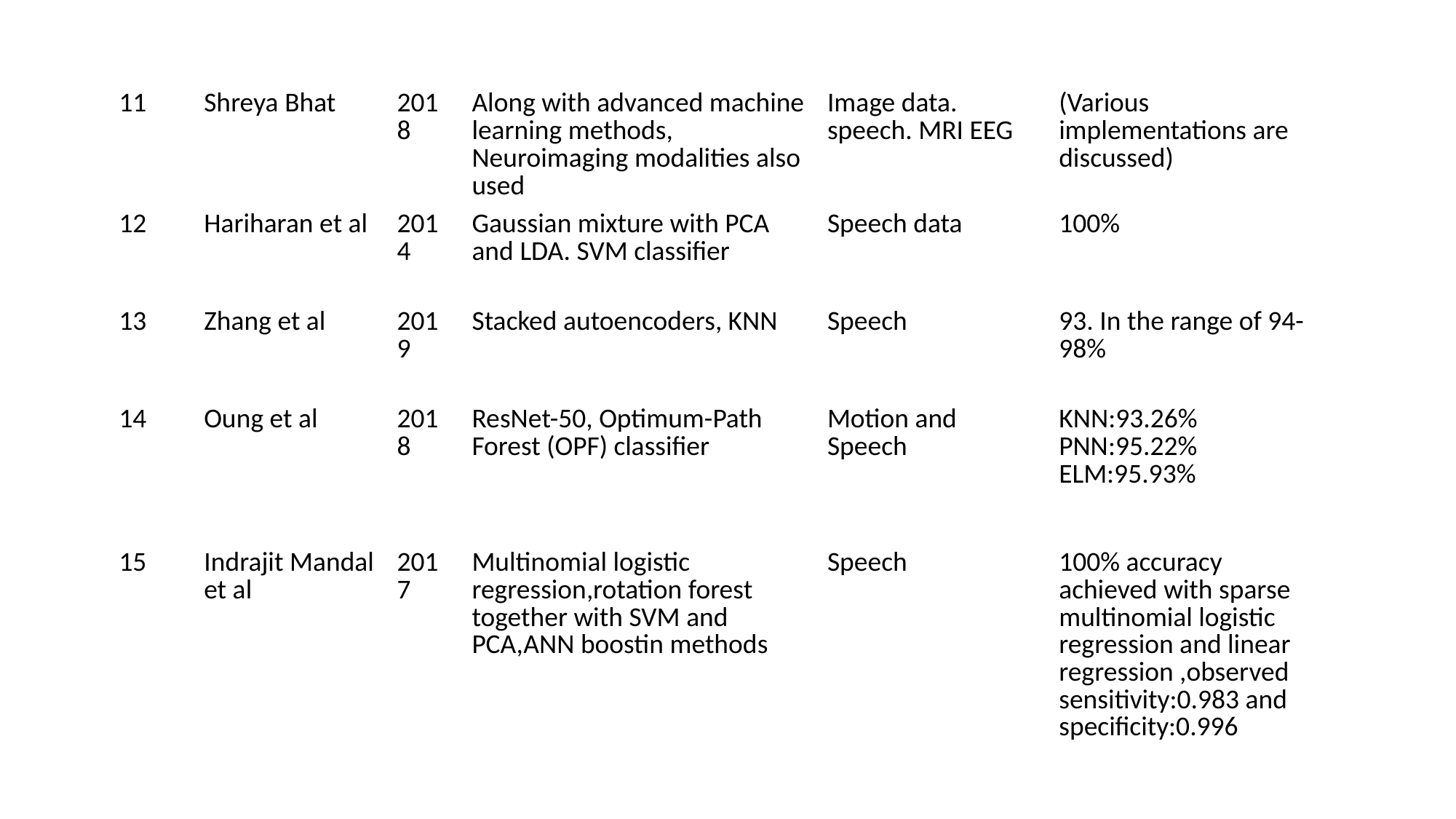

| 11 | Shreya Bhat | 2018 | Along with advanced machine learning methods, Neuroimaging modalities also used | Image data. speech. MRI EEG | (Various implementations are discussed) |
| --- | --- | --- | --- | --- | --- |
| 12 | Hariharan et al | 2014 | Gaussian mixture with PCA and LDA. SVM classifier | Speech data | 100% |
| 13 | Zhang et al | 2019 | Stacked autoencoders, KNN | Speech | 93. In the range of 94-98% |
| 14 | Oung et al | 2018 | ResNet-50, Optimum-Path Forest (OPF) classifier | Motion and Speech | KNN:93.26% PNN:95.22% ELM:95.93% |
| 15 | Indrajit Mandal et al | 2017 | Multinomial logistic regression,rotation forest together with SVM and PCA,ANN boostin methods | Speech | 100% accuracy achieved with sparse multinomial logistic regression and linear regression ,observed sensitivity:0.983 and specificity:0.996 |